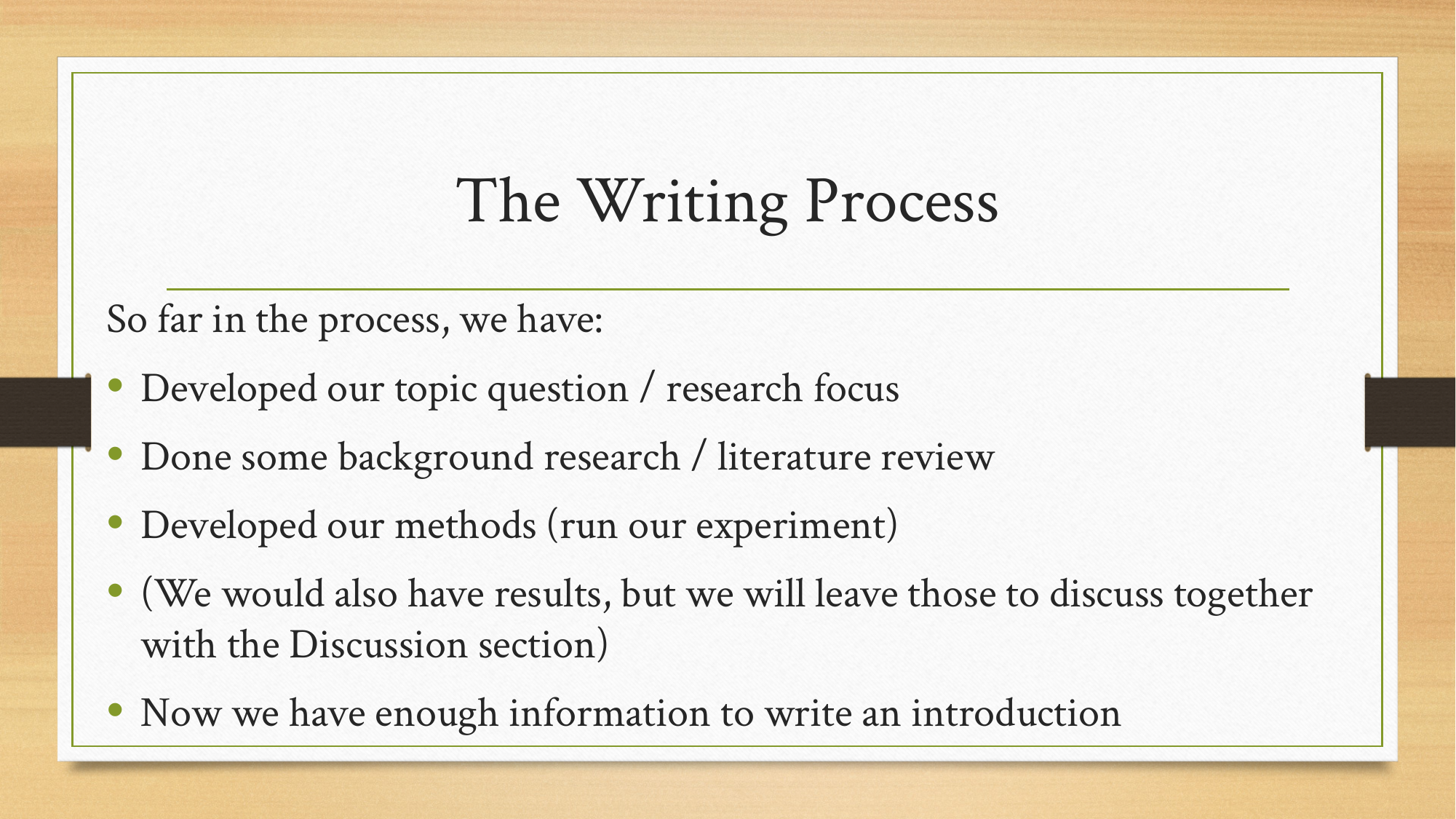

# The Writing Process
So far in the process, we have:
Developed our topic question / research focus
Done some background research / literature review
Developed our methods (run our experiment)
(We would also have results, but we will leave those to discuss together with the Discussion section)
Now we have enough information to write an introduction